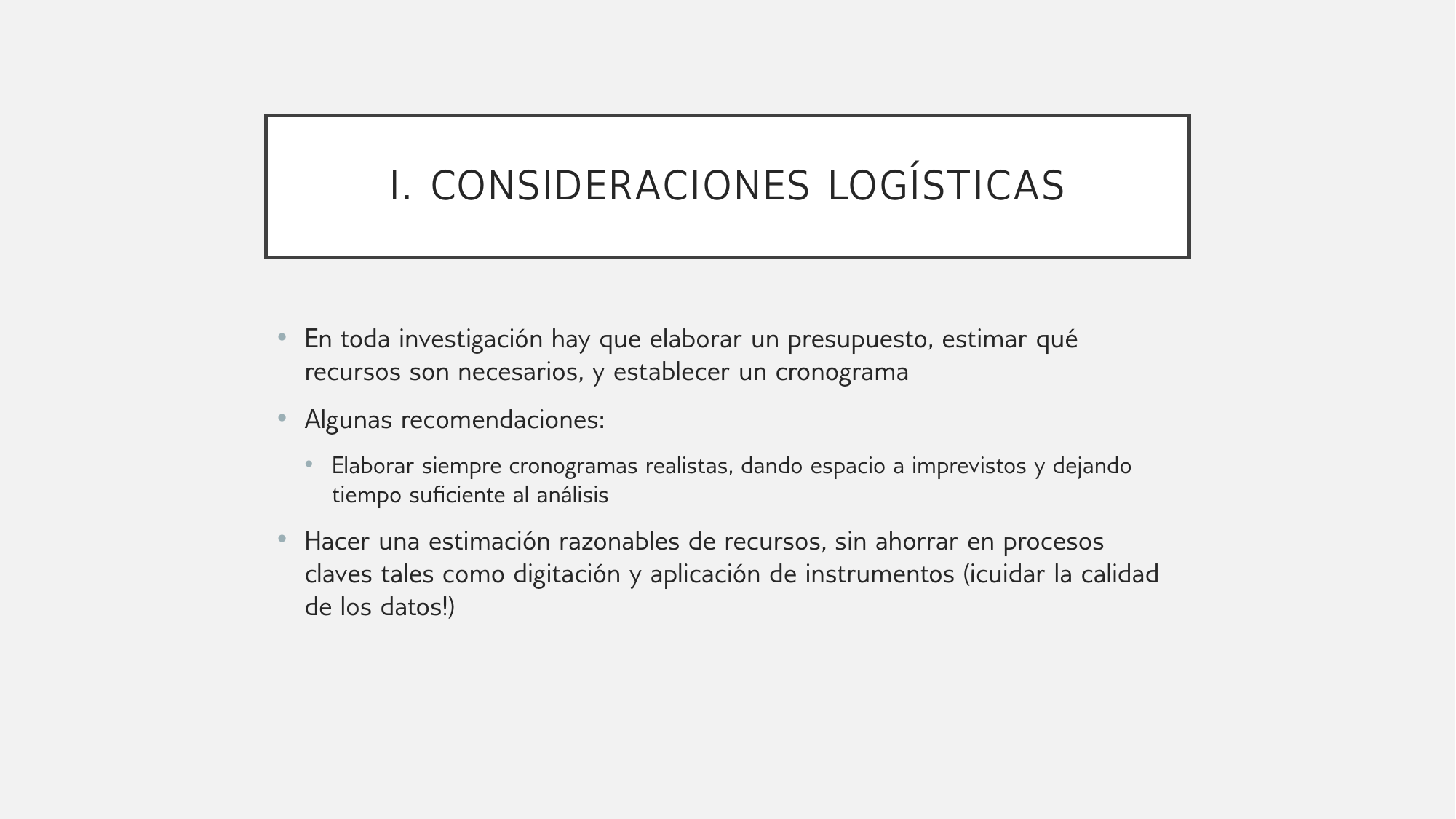

# i. Consideraciones logísticas
En toda investigación hay que elaborar un presupuesto, estimar qué recursos son necesarios, y establecer un cronograma
Algunas recomendaciones:
Elaborar siempre cronogramas realistas, dando espacio a imprevistos y dejando tiempo suficiente al análisis
Hacer una estimación razonables de recursos, sin ahorrar en procesos claves tales como digitación y aplicación de instrumentos (¡cuidar la calidad de los datos!)